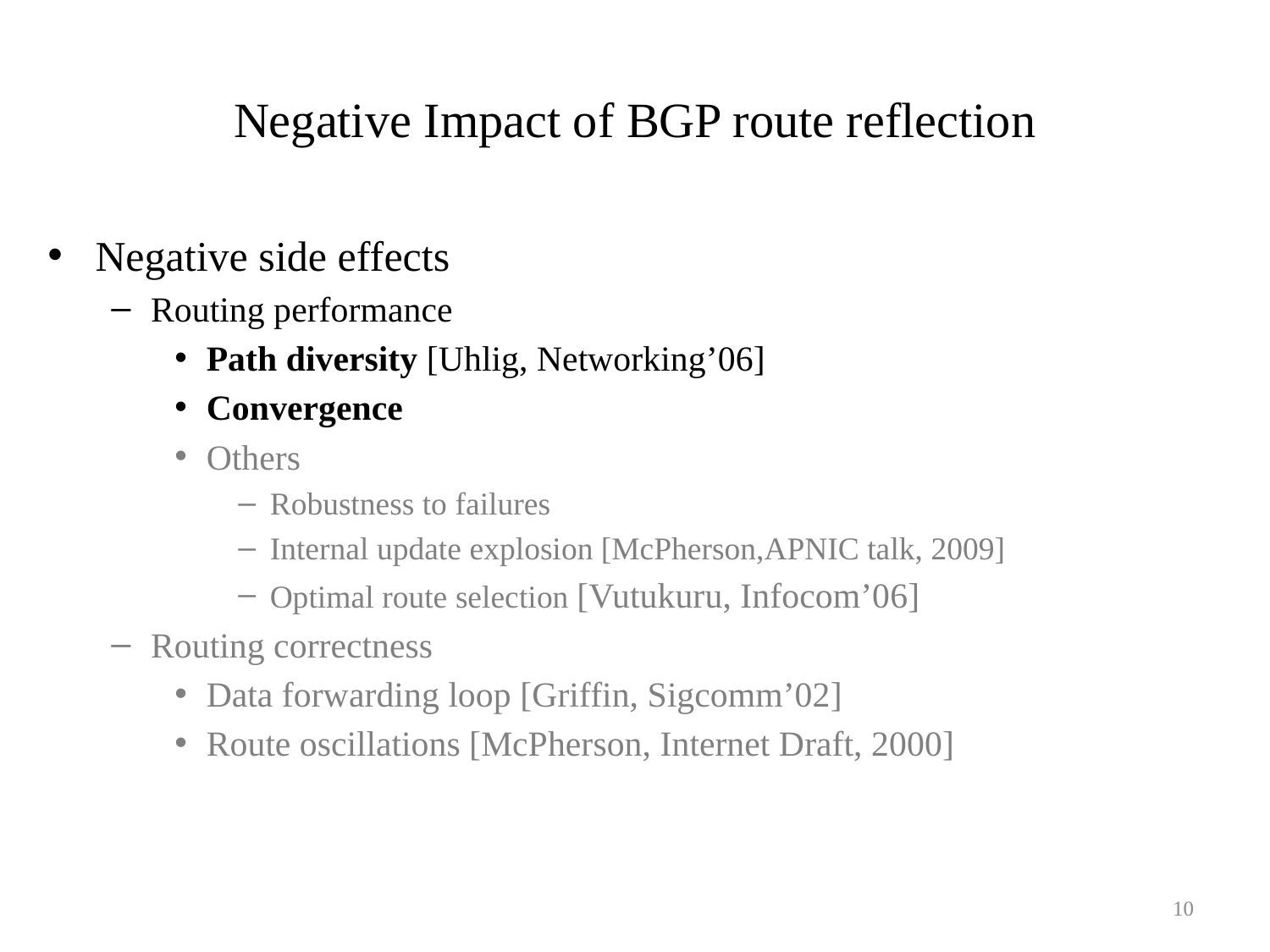

# Negative Impact of BGP route reflection
Negative side effects
Routing performance
Path diversity [Uhlig, Networking’06]
Convergence
Others
Robustness to failures
Internal update explosion [McPherson,APNIC talk, 2009]
Optimal route selection [Vutukuru, Infocom’06]
Routing correctness
Data forwarding loop [Griffin, Sigcomm’02]
Route oscillations [McPherson, Internet Draft, 2000]
10